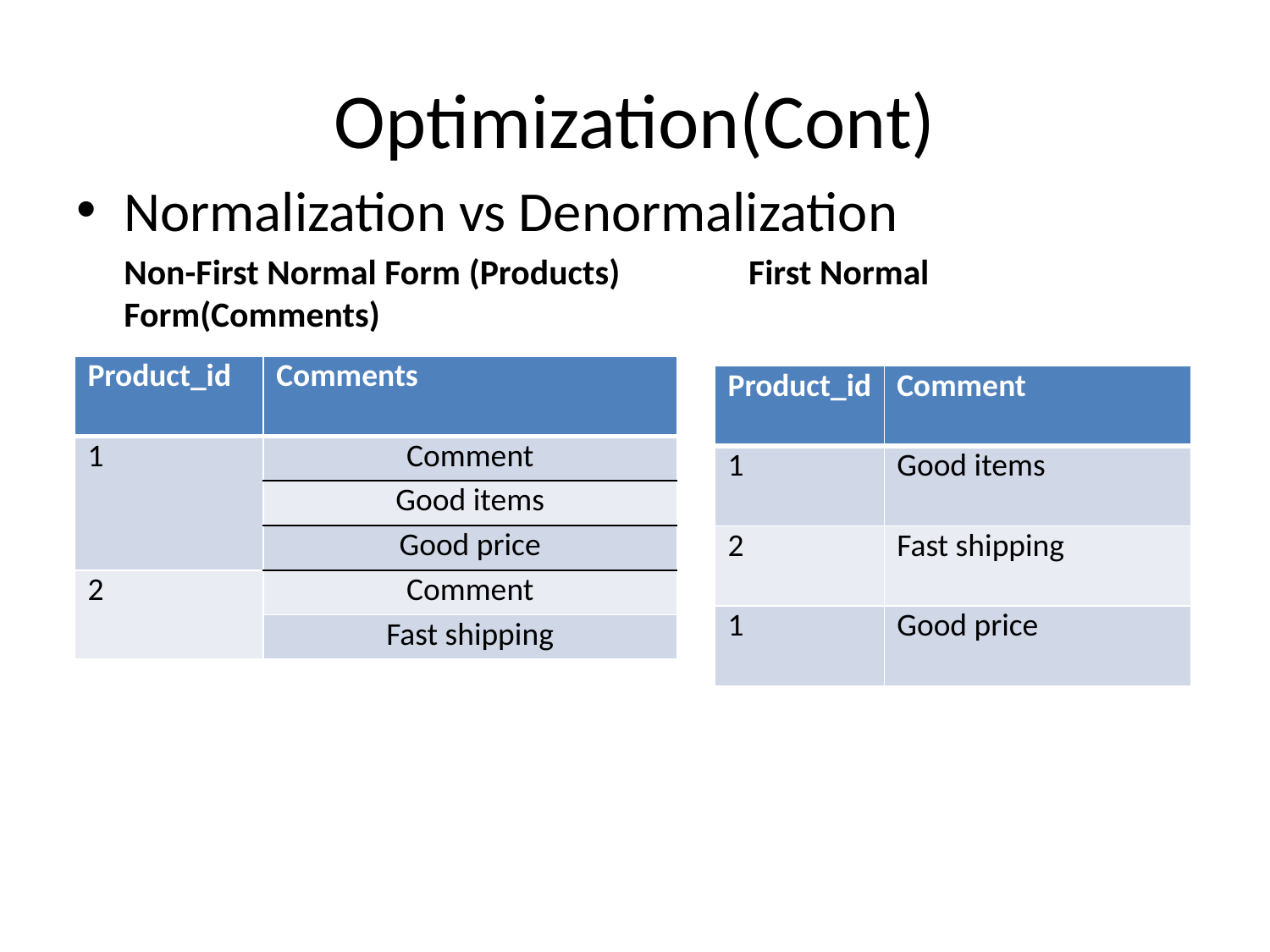

# Optimization(Cont)
Normalization vs Denormalization
	Non-First Normal Form (Products)                First Normal Form(Comments)
| Product\_id | Comments |
| --- | --- |
| 1 | Comment |
|  | Good items |
|  | Good price |
| 2 | Comment |
|  | Fast shipping |
| Product\_id | Comment |
| --- | --- |
| 1 | Good items |
| 2 | Fast shipping |
| 1 | Good price |